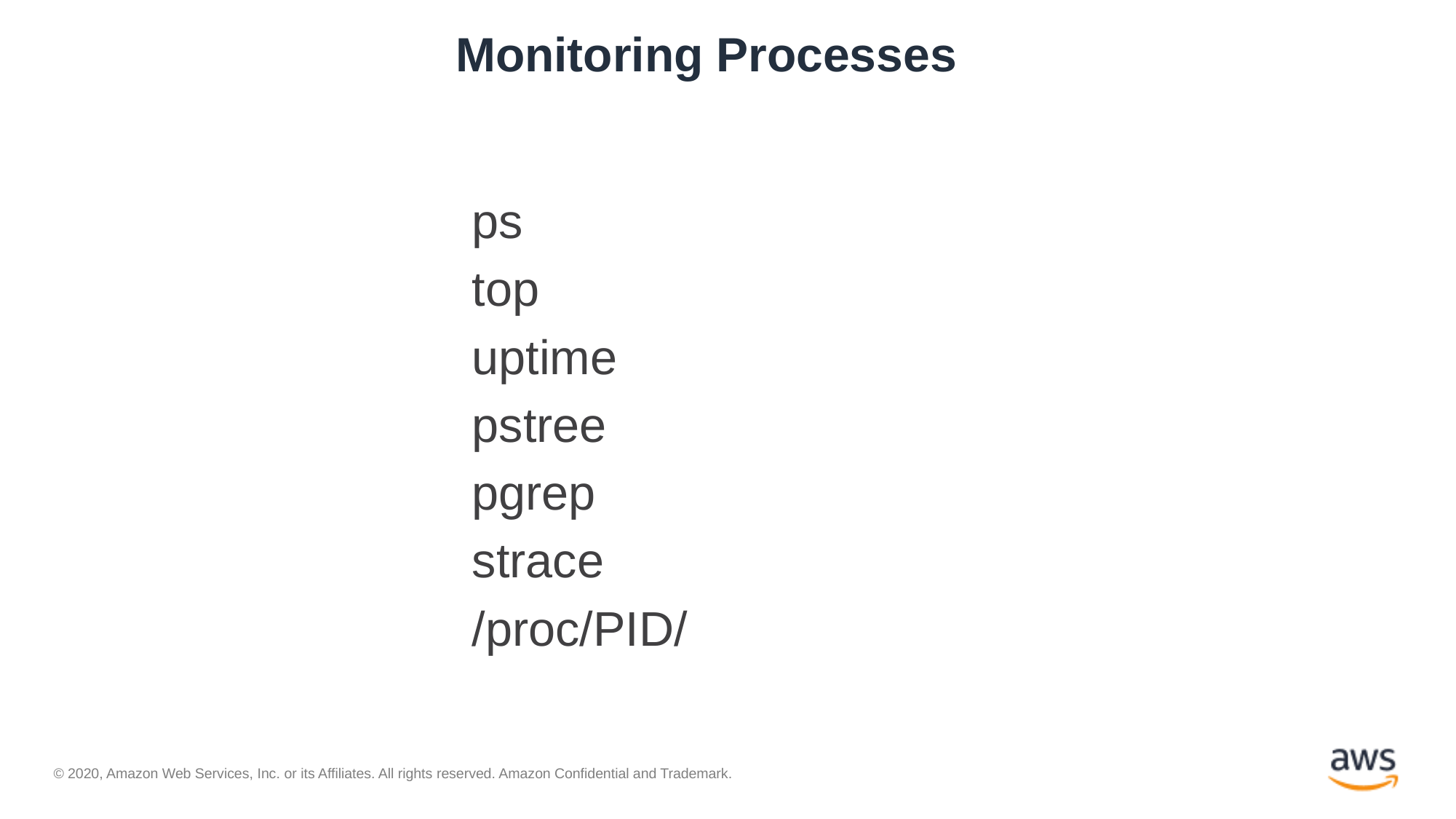

# Monitoring Processes
ps
top
uptime
pstree
pgrep
strace
/proc/PID/